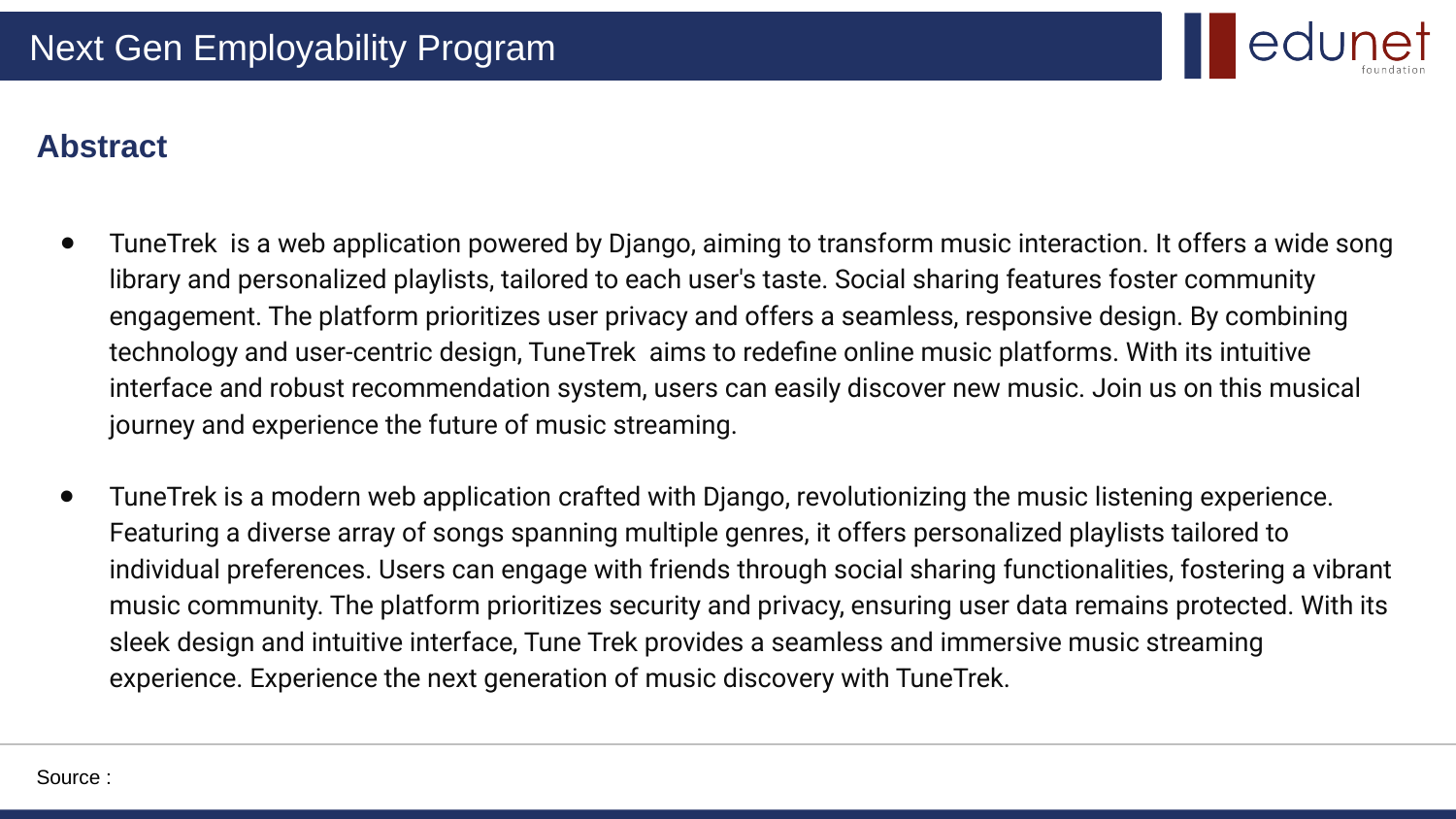

# Abstract

TuneTrek  is a web application powered by Django, aiming to transform music interaction. It offers a wide song library and personalized playlists, tailored to each user's taste. Social sharing features foster community engagement. The platform prioritizes user privacy and offers a seamless, responsive design. By combining technology and user-centric design, TuneTrek  aims to redefine online music platforms. With its intuitive interface and robust recommendation system, users can easily discover new music. Join us on this musical journey and experience the future of music streaming.

TuneTrek is a modern web application crafted with Django, revolutionizing the music listening experience. Featuring a diverse array of songs spanning multiple genres, it offers personalized playlists tailored to individual preferences. Users can engage with friends through social sharing functionalities, fostering a vibrant music community. The platform prioritizes security and privacy, ensuring user data remains protected. With its sleek design and intuitive interface, Tune Trek provides a seamless and immersive music streaming experience. Experience the next generation of music discovery with TuneTrek.

Source :